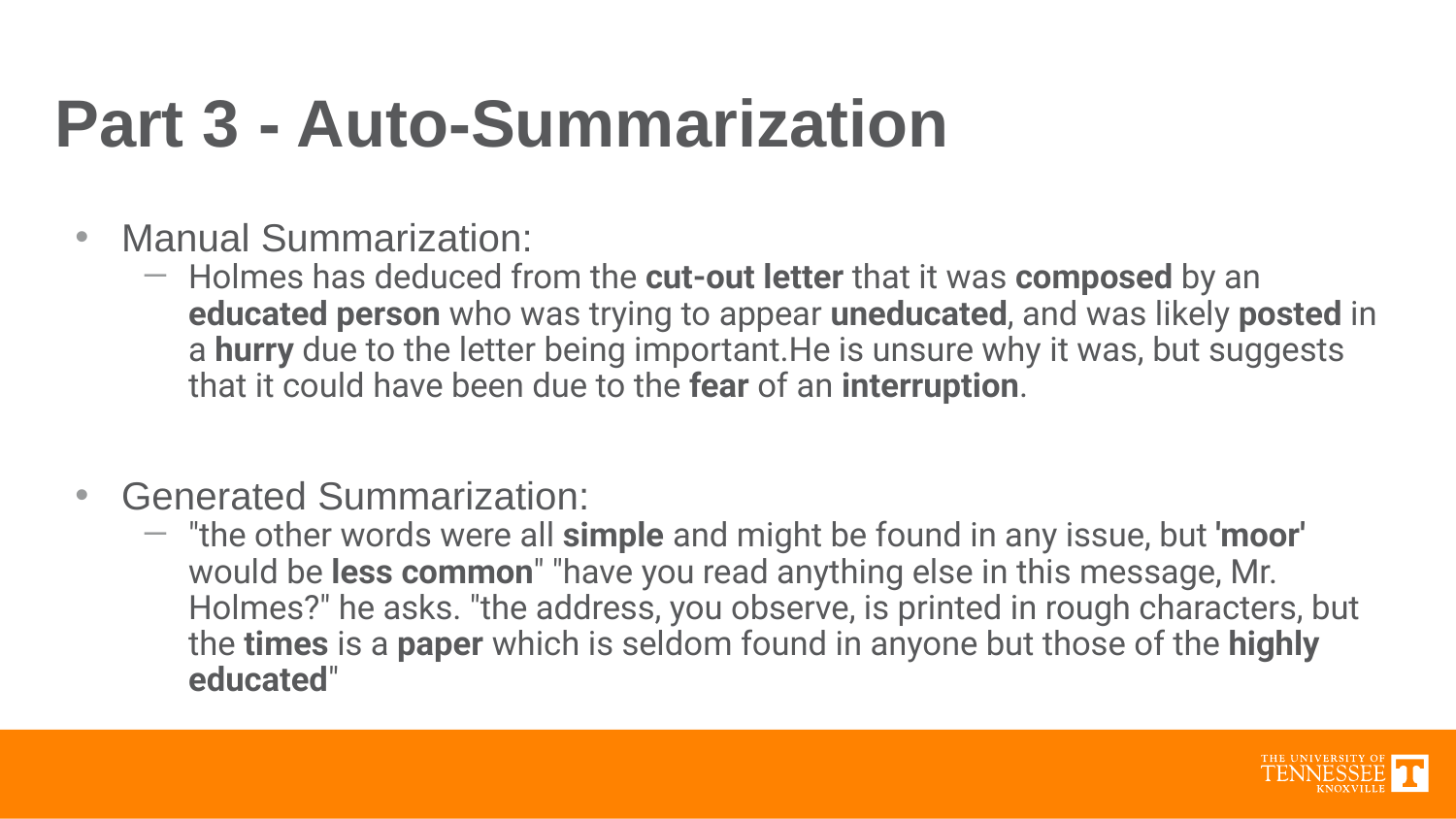

# Part 3 - Auto-Summarization
Manual Summarization:
Holmes has deduced from the cut-out letter that it was composed by an educated person who was trying to appear uneducated, and was likely posted in a hurry due to the letter being important.He is unsure why it was, but suggests that it could have been due to the fear of an interruption.

Generated Summarization:
"the other words were all simple and might be found in any issue, but 'moor' would be less common" "have you read anything else in this message, Mr. Holmes?" he asks. "the address, you observe, is printed in rough characters, but the times is a paper which is seldom found in anyone but those of the highly educated"